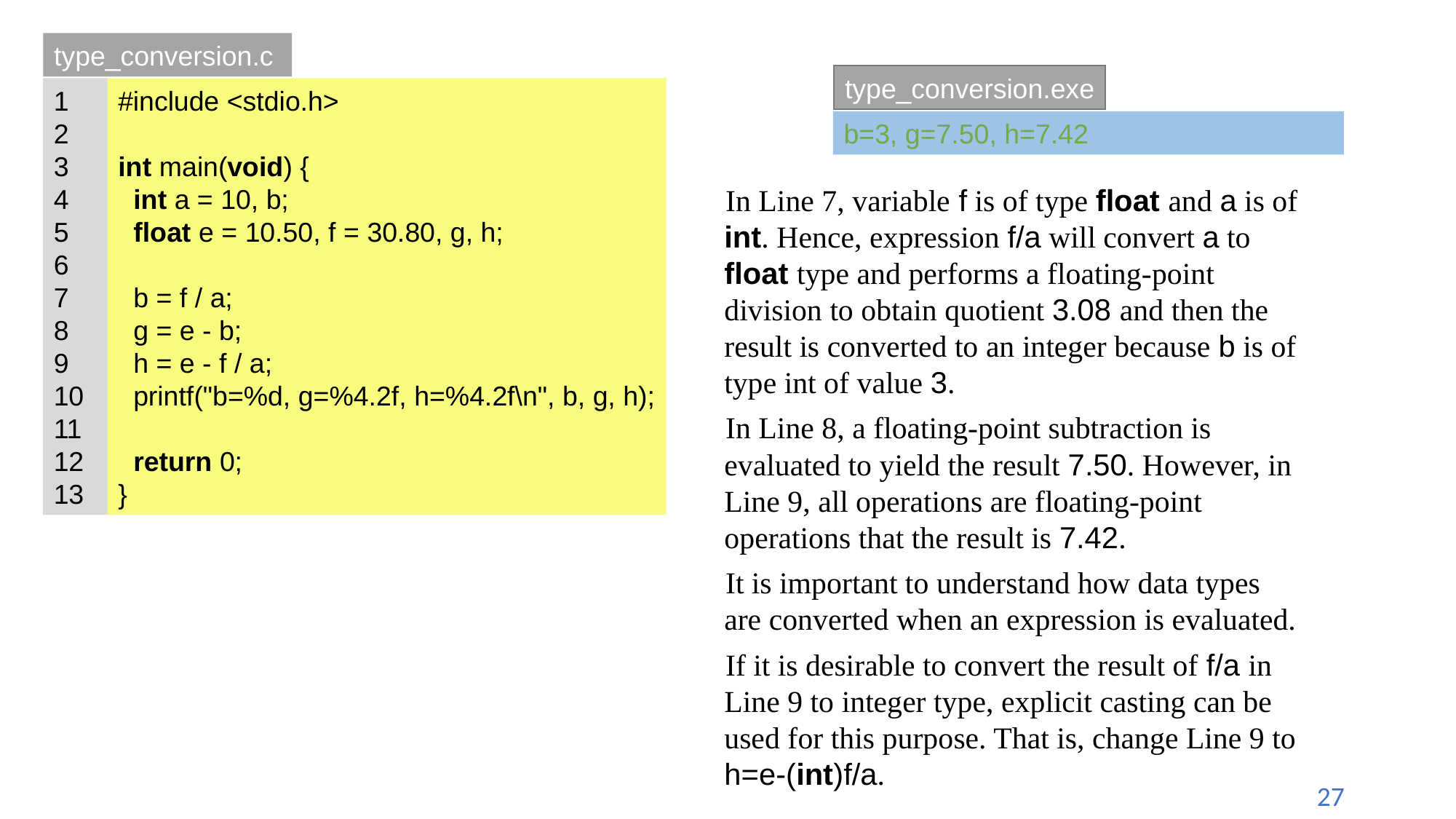

type_conversion.c
type_conversion.exe
b=3, g=7.50, h=7.42
1
2
3
4
5
6
7
8
9
10
11
12
13
#include <stdio.h>

int main(void) {
  int a = 10, b;
  float e = 10.50, f = 30.80, g, h;

  b = f / a;
  g = e - b;
  h = e - f / a;
  printf("b=%d, g=%4.2f, h=%4.2f\n", b, g, h);

  return 0;
}
In Line 7, variable f is of type float and a is of int. Hence, expression f/a will convert a to float type and performs a floating-point division to obtain quotient 3.08 and then the result is converted to an integer because b is of type int of value 3.
In Line 8, a floating-point subtraction is evaluated to yield the result 7.50. However, in Line 9, all operations are floating-point operations that the result is 7.42.
It is important to understand how data types are converted when an expression is evaluated.
If it is desirable to convert the result of f/a in Line 9 to integer type, explicit casting can be used for this purpose. That is, change Line 9 to h=e-(int)f/a.